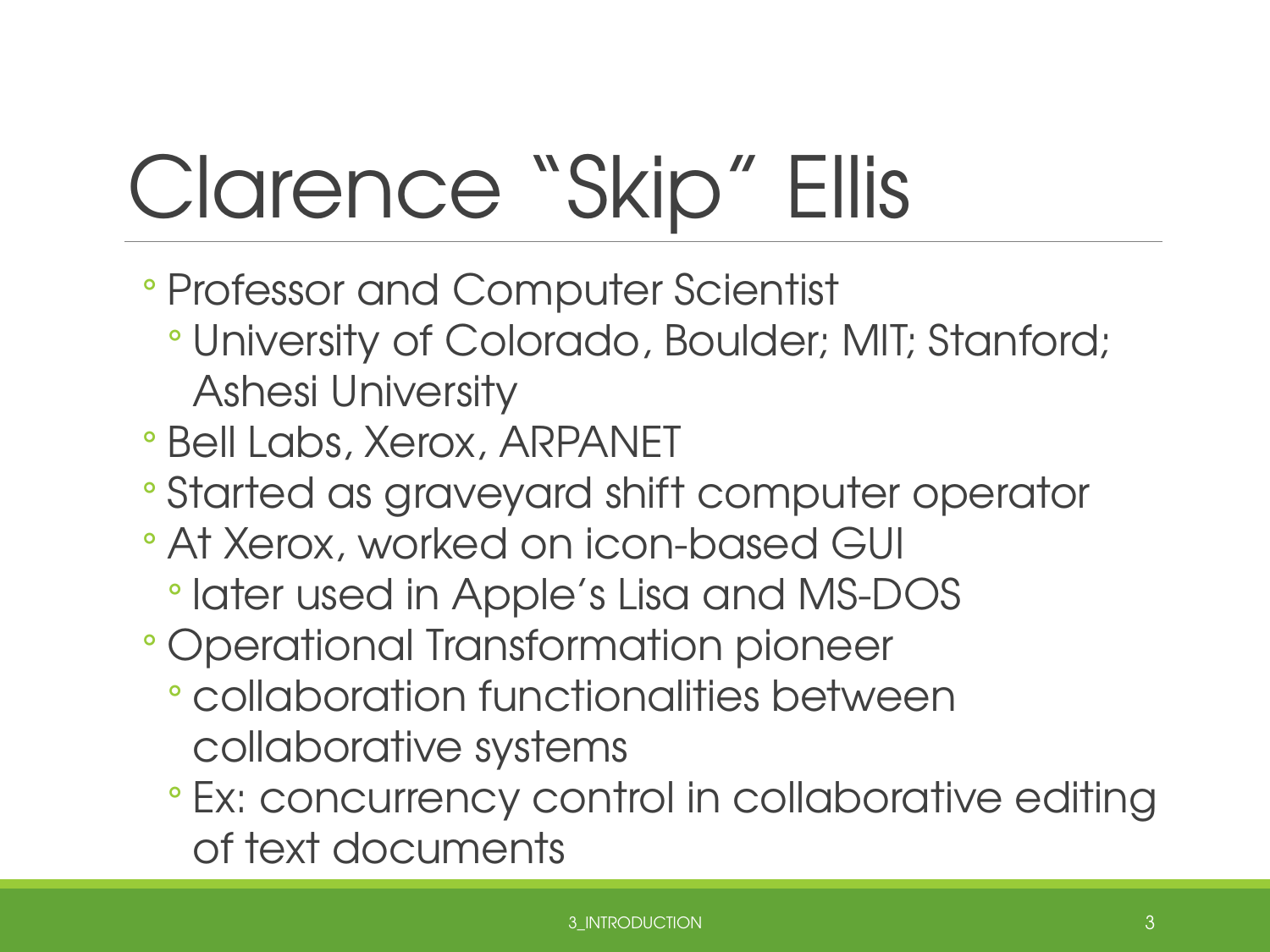

# Clarence “Skip” Ellis
Professor and Computer Scientist
University of Colorado, Boulder; MIT; Stanford; Ashesi University
Bell Labs, Xerox, ARPANET
Started as graveyard shift computer operator
At Xerox, worked on icon-based GUI
later used in Apple’s Lisa and MS-DOS
Operational Transformation pioneer
collaboration functionalities between collaborative systems
Ex: concurrency control in collaborative editing of text documents

3_Introduction
3